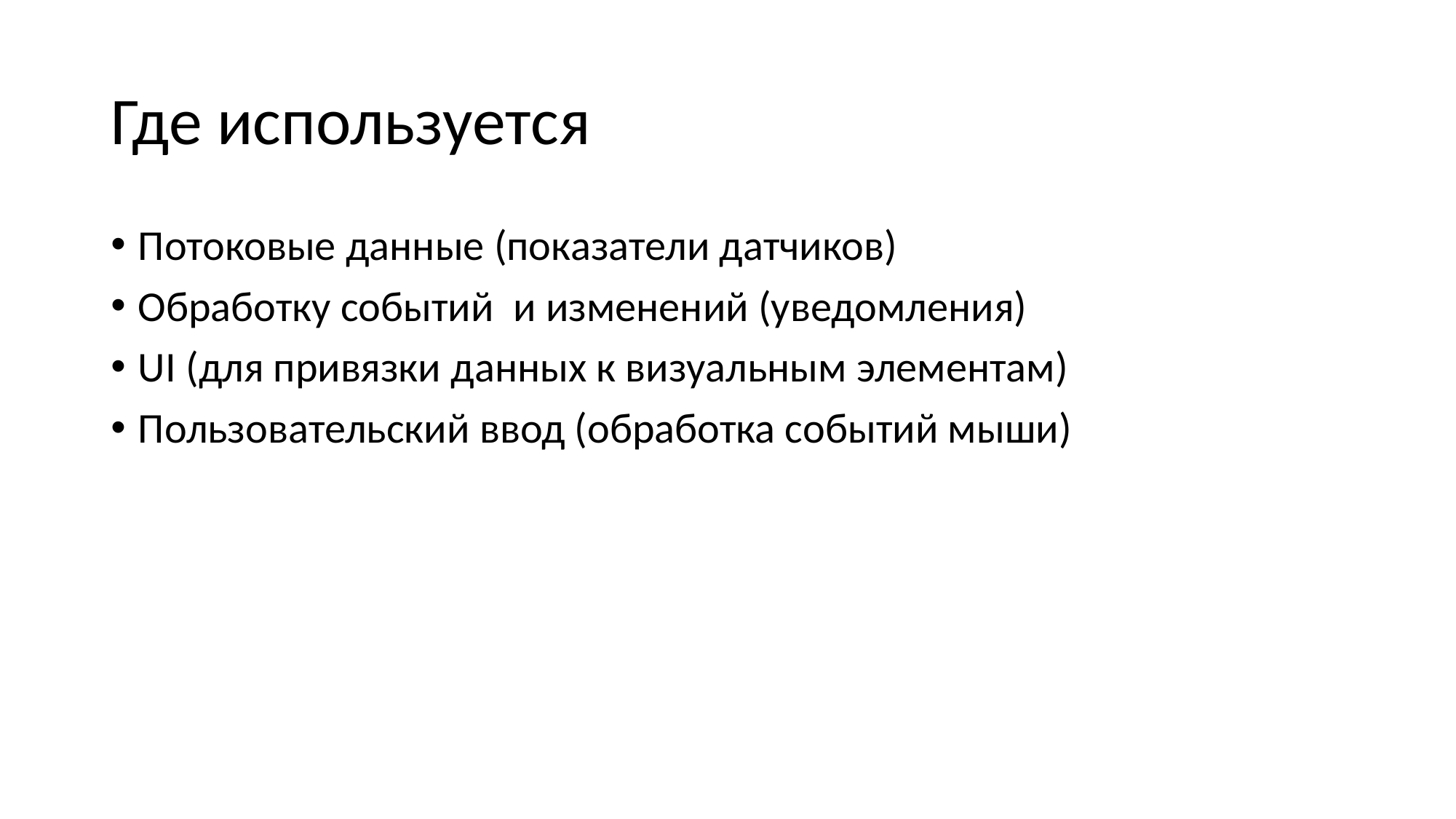

# Где используется
Потоковые данные (показатели датчиков)
Обработку событий  и изменений (уведомления)
UI (для привязки данных к визуальным элементам)
Пользовательский ввод (обработка событий мыши)